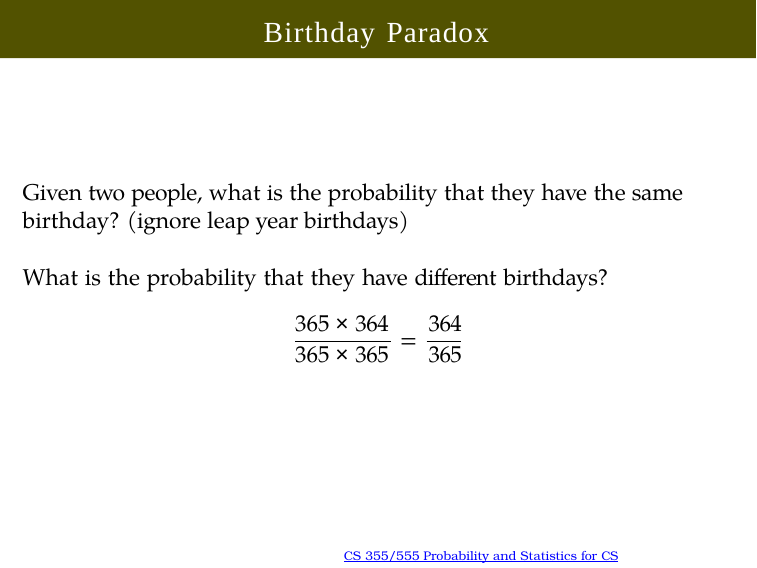

# Birthday Paradox
Given two people, what is the probability that they have the same birthday? (ignore leap year birthdays)

What is the probability that they have different birthdays?
365 × 364	364
=
365 × 365	365

4/39 10:18
Copyright @2022, Ivan Mann
CS 355/555 Probability and Statistics for CS